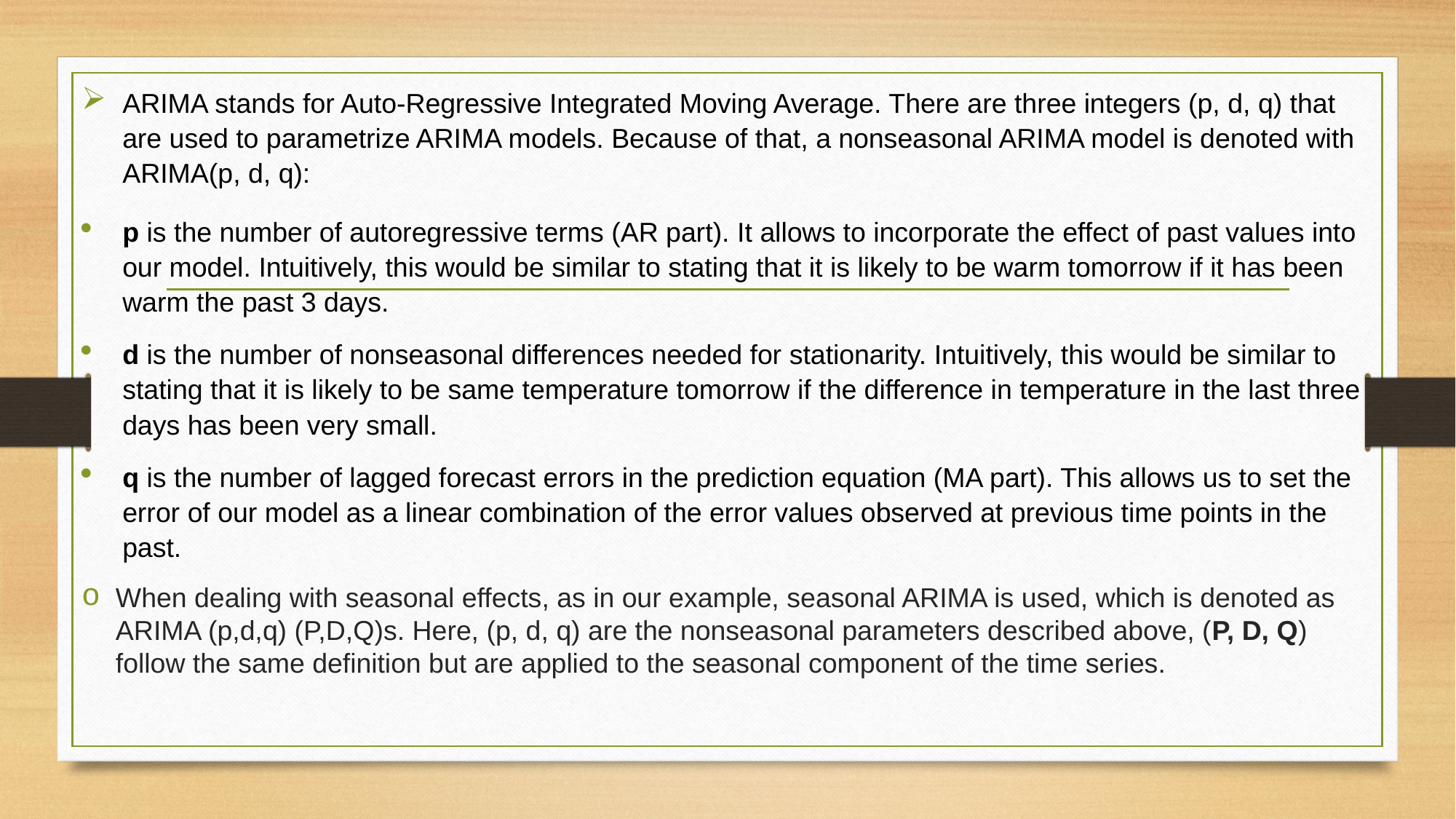

ARIMA stands for Auto-Regressive Integrated Moving Average. There are three integers (p, d, q) that are used to parametrize ARIMA models. Because of that, a nonseasonal ARIMA model is denoted with ARIMA(p, d, q):
p is the number of autoregressive terms (AR part). It allows to incorporate the effect of past values into our model. Intuitively, this would be similar to stating that it is likely to be warm tomorrow if it has been warm the past 3 days.
d is the number of nonseasonal differences needed for stationarity. Intuitively, this would be similar to stating that it is likely to be same temperature tomorrow if the difference in temperature in the last three days has been very small.
q is the number of lagged forecast errors in the prediction equation (MA part). This allows us to set the error of our model as a linear combination of the error values observed at previous time points in the past.
When dealing with seasonal effects, as in our example, seasonal ARIMA is used, which is denoted as ARIMA (p,d,q) (P,D,Q)s. Here, (p, d, q) are the nonseasonal parameters described above, (P, D, Q) follow the same definition but are applied to the seasonal component of the time series.